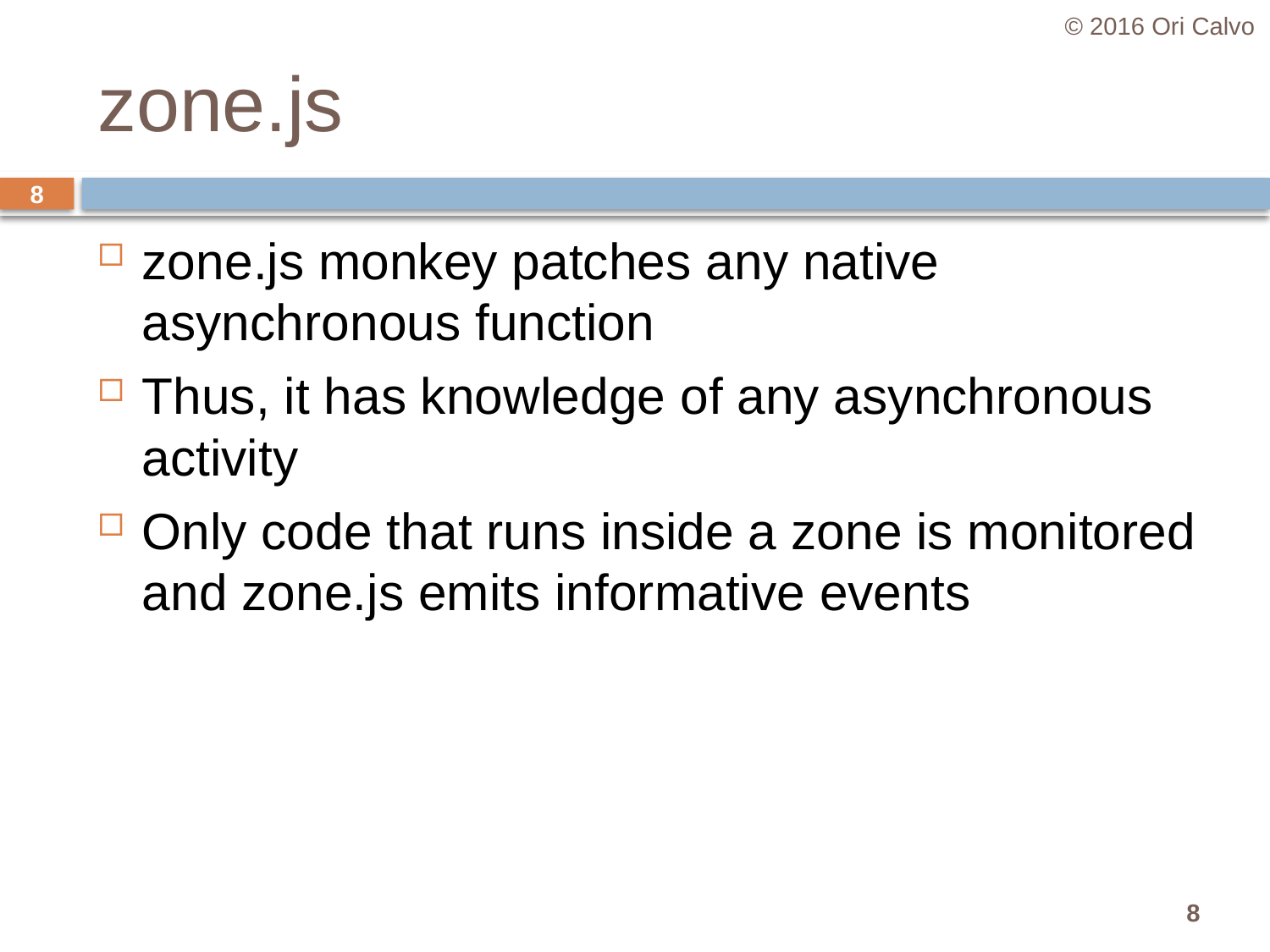

© 2016 Ori Calvo
# zone.js
8
zone.js monkey patches any native asynchronous function
Thus, it has knowledge of any asynchronous activity
Only code that runs inside a zone is monitored and zone.js emits informative events